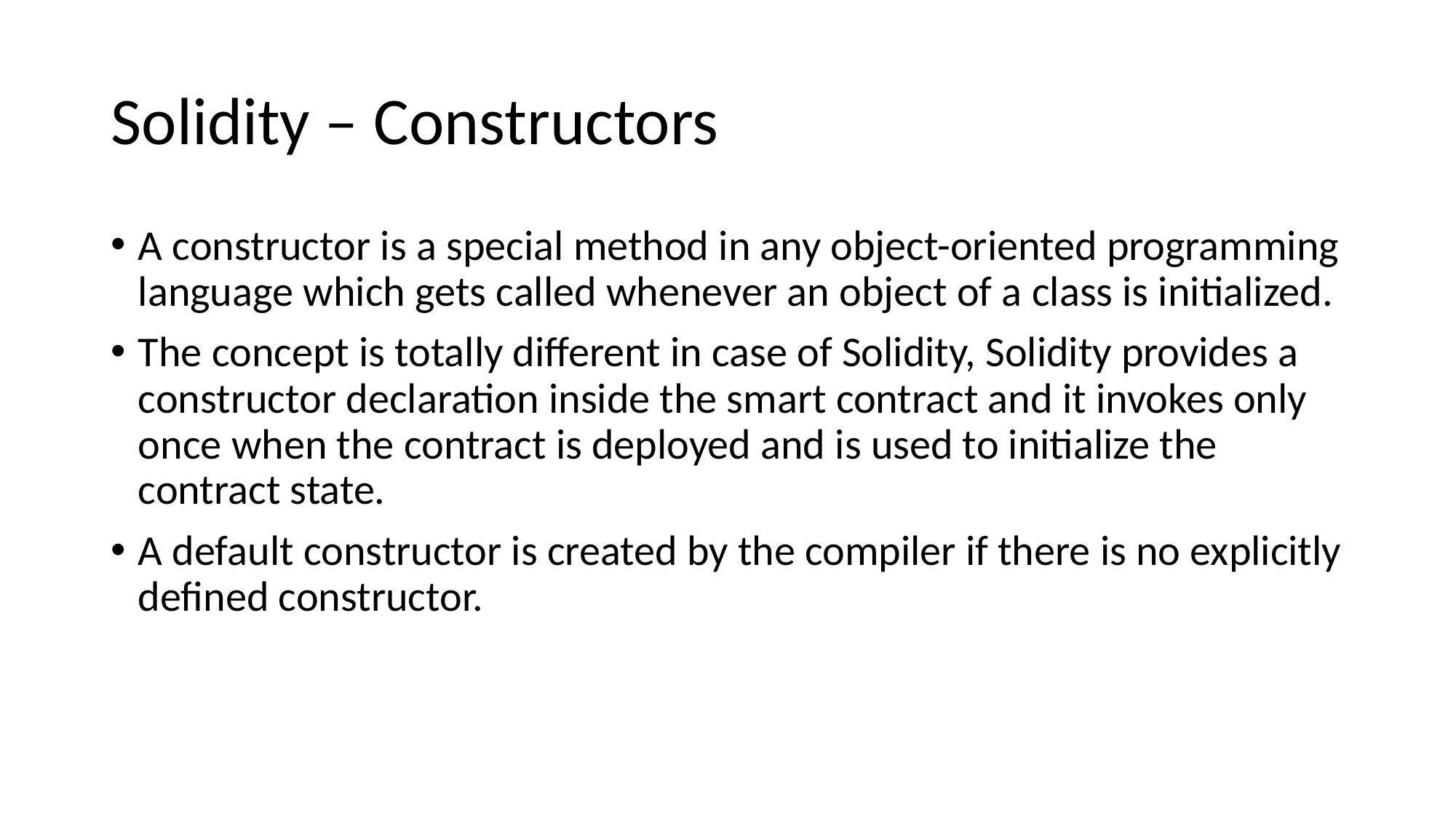

# Solidity – Constructors
A constructor is a special method in any object-oriented programming language which gets called whenever an object of a class is initialized.
The concept is totally different in case of Solidity, Solidity provides a constructor declaration inside the smart contract and it invokes only once when the contract is deployed and is used to initialize the contract state.
A default constructor is created by the compiler if there is no explicitly defined constructor.